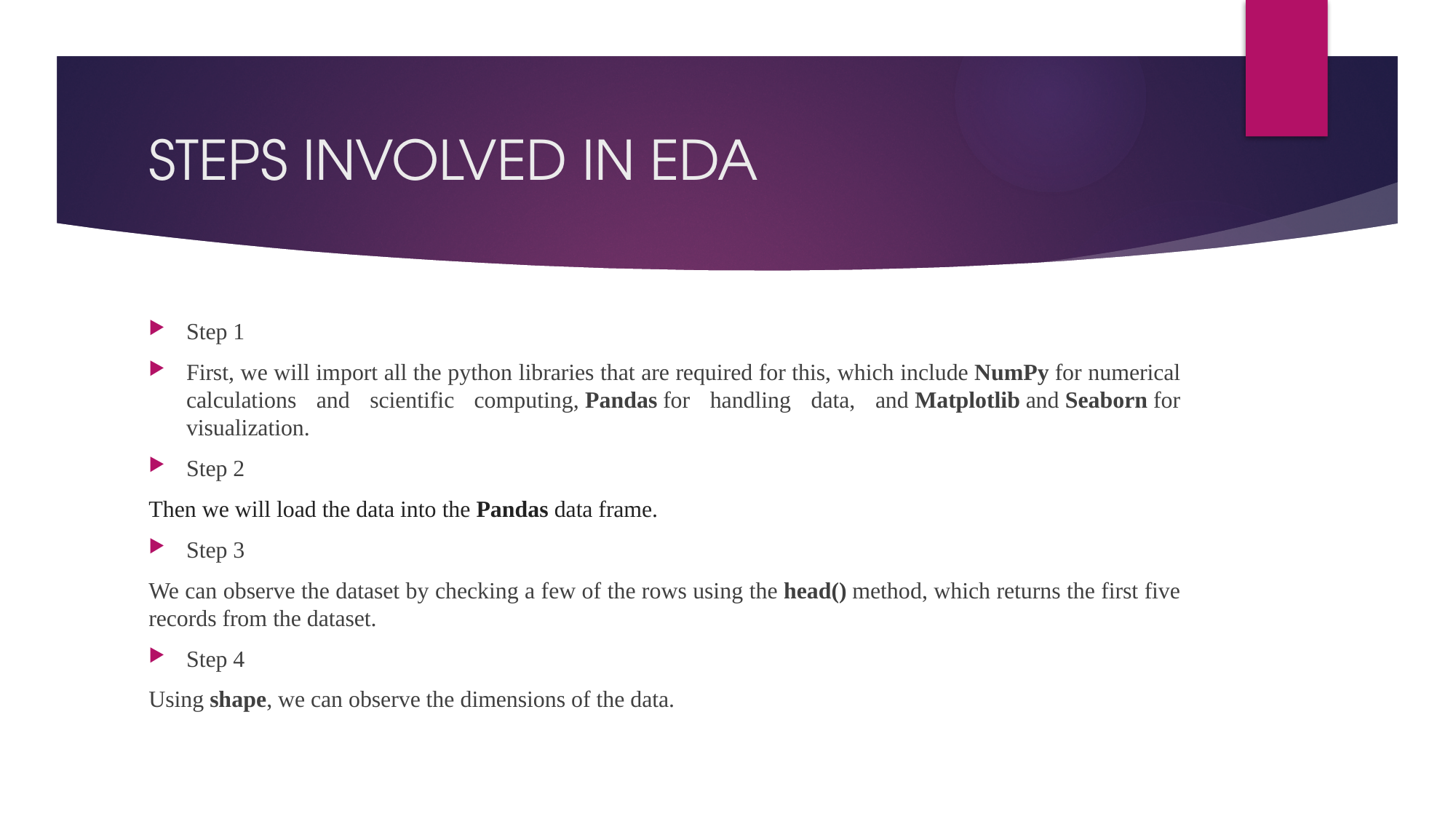

# STEPS INVOLVED IN EDA
Step 1
First, we will import all the python libraries that are required for this, which include NumPy for numerical calculations and scientific computing, Pandas for handling data, and Matplotlib and Seaborn for visualization.
Step 2
Then we will load the data into the Pandas data frame.
Step 3
We can observe the dataset by checking a few of the rows using the head() method, which returns the first five records from the dataset.
Step 4
Using shape, we can observe the dimensions of the data.